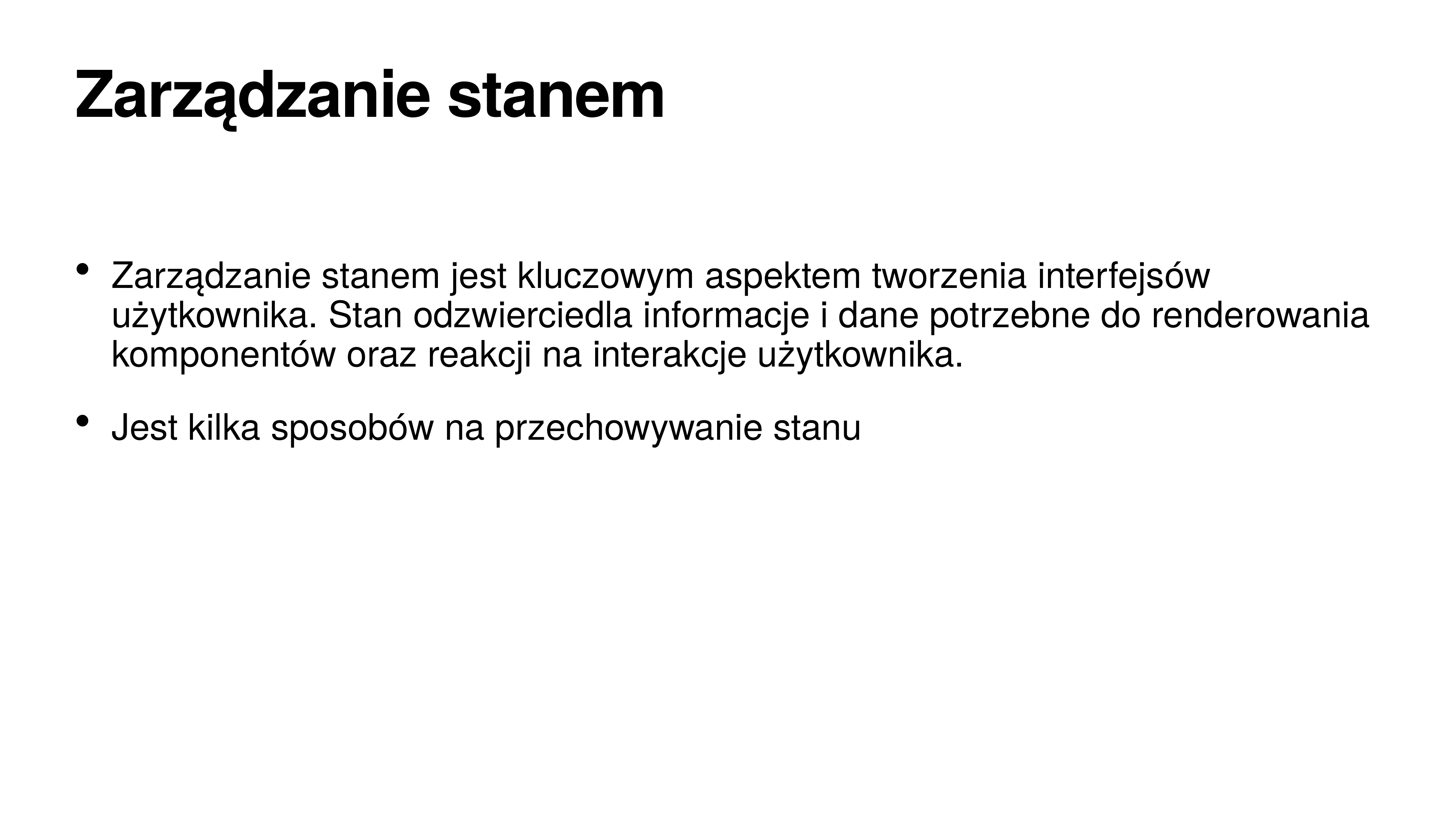

# Zarządzanie stanem

Zarządzanie stanem jest kluczowym aspektem tworzenia interfejsów użytkownika. Stan odzwierciedla informacje i dane potrzebne do renderowania komponentów oraz reakcji na interakcje użytkownika.
Jest kilka sposobów na przechowywanie stanu